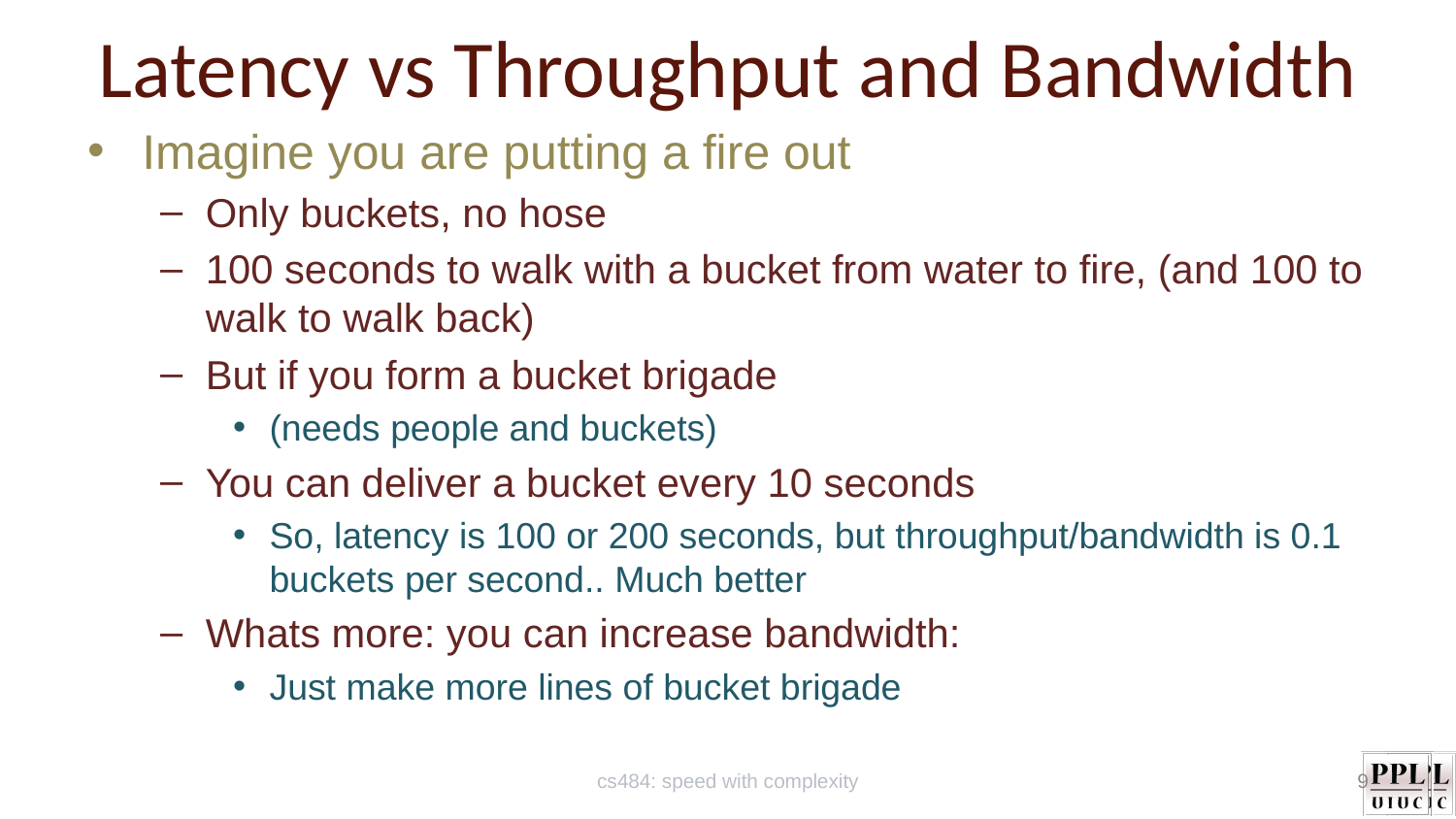

Latency vs Throughput and Bandwidth
Imagine you are putting a fire out
Only buckets, no hose
100 seconds to walk with a bucket from water to fire, (and 100 to walk to walk back)
But if you form a bucket brigade
(needs people and buckets)
You can deliver a bucket every 10 seconds
So, latency is 100 or 200 seconds, but throughput/bandwidth is 0.1 buckets per second.. Much better
Whats more: you can increase bandwidth:
Just make more lines of bucket brigade

cs484: speed with complexity
9